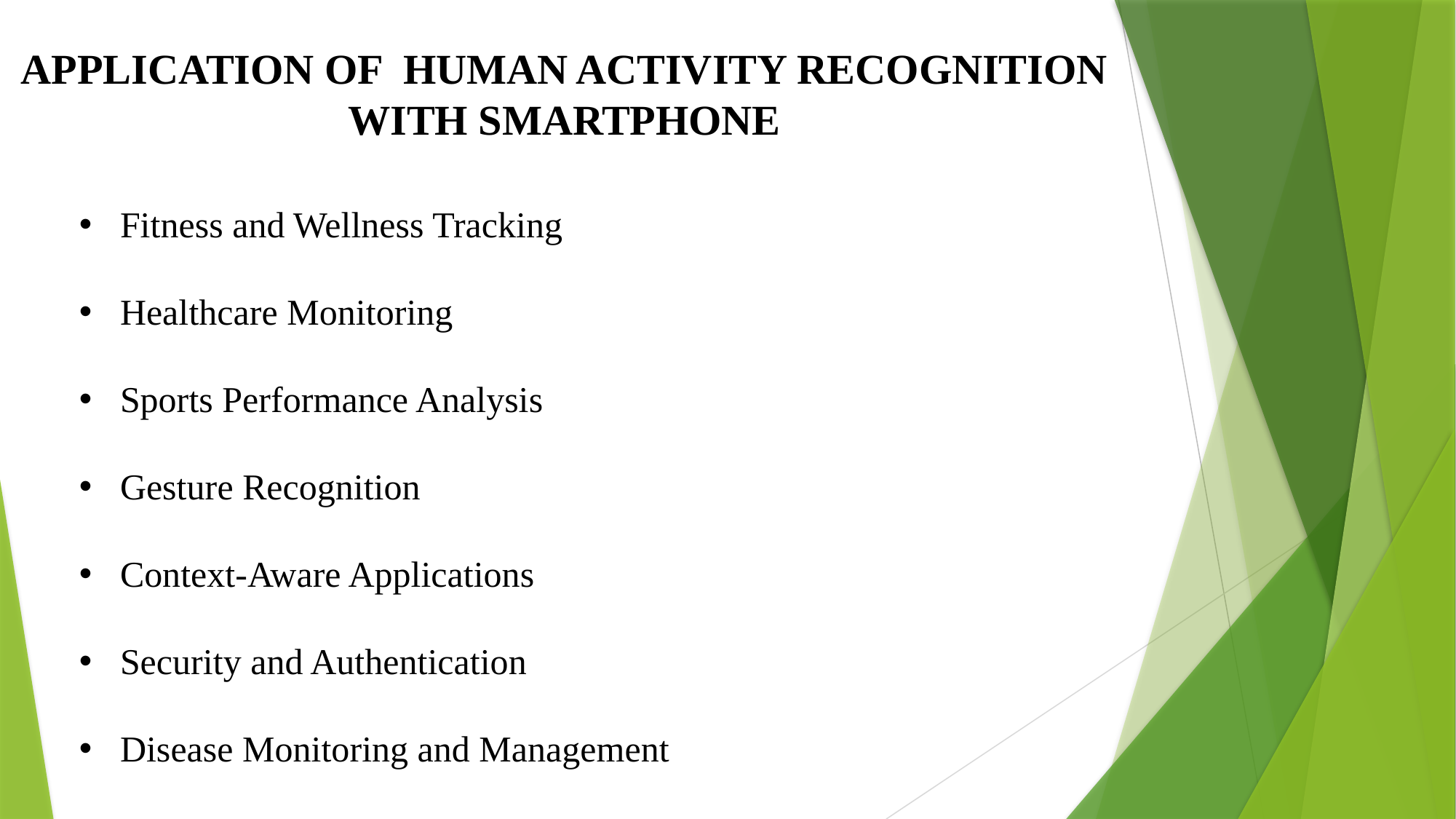

APPLICATION OF  HUMAN ACTIVITY RECOGNITION WITH SMARTPHONE

Fitness and Wellness Tracking

Healthcare Monitoring

Sports Performance Analysis

Gesture Recognition

Context-Aware Applications

Security and Authentication

Disease Monitoring and Management